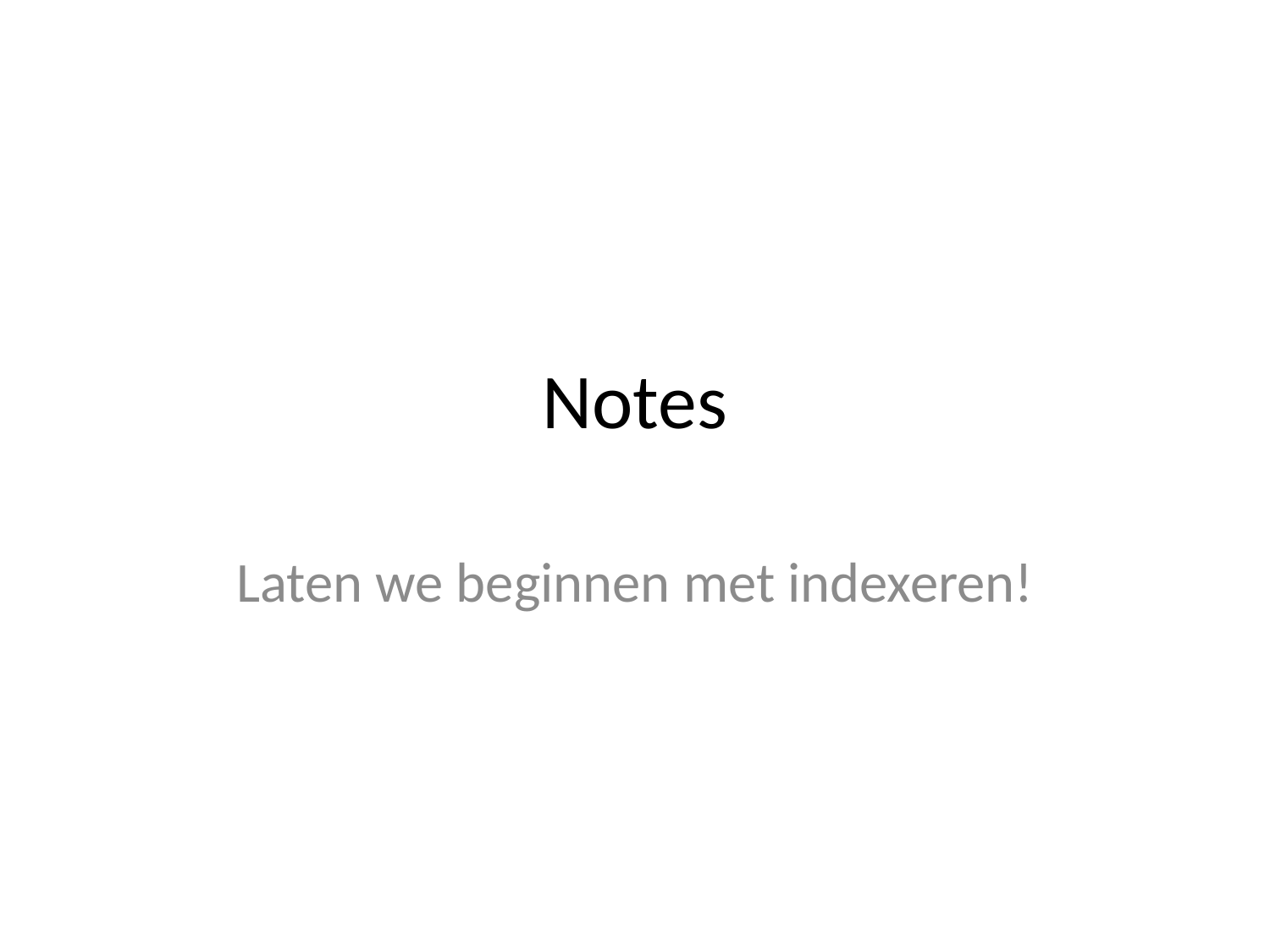

# Notes
Laten we beginnen met indexeren!